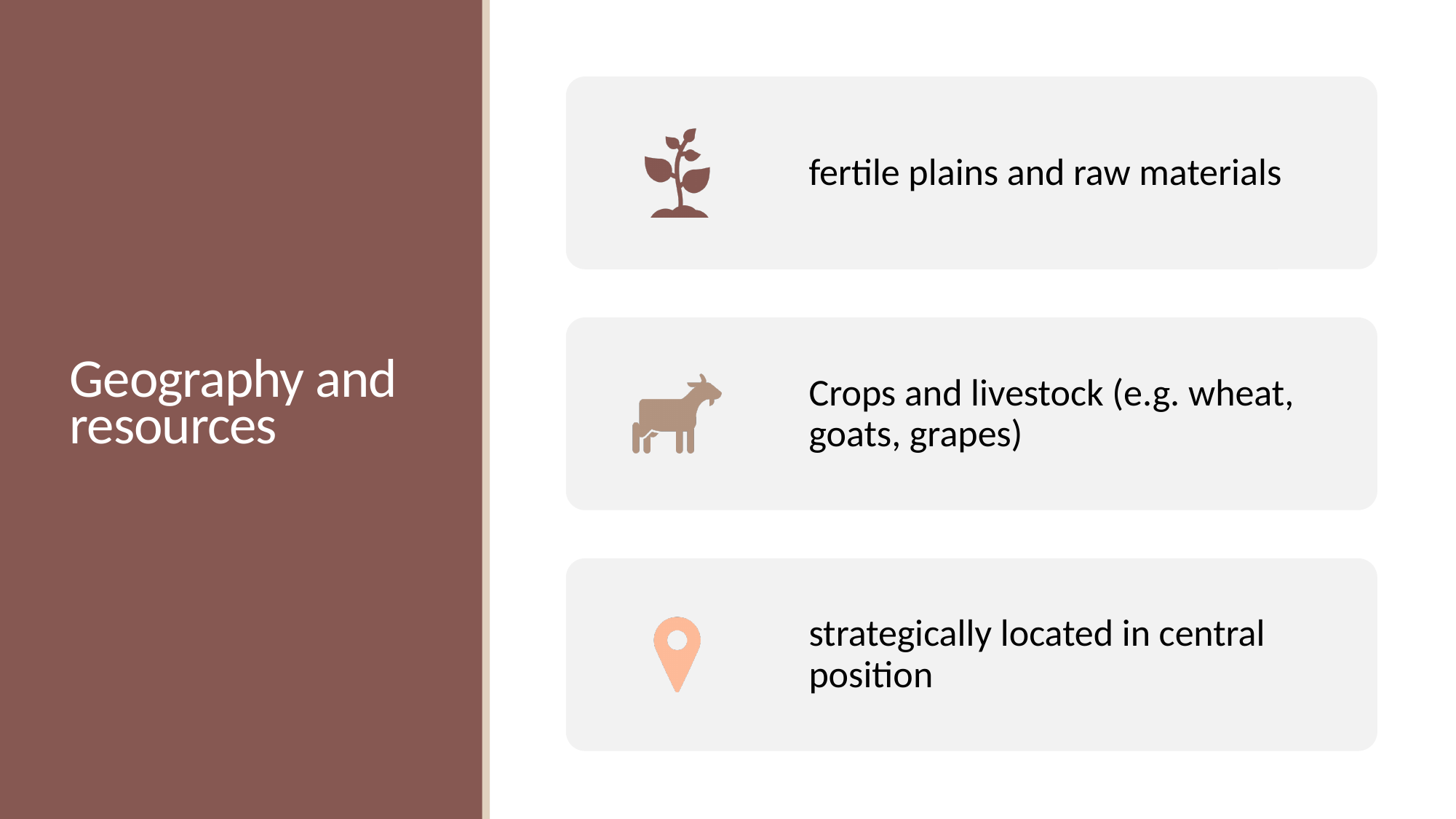

# Geography and resources
fertile plains and raw materials
Crops and livestock (e.g. wheat, goats, grapes)
strategically located in central position